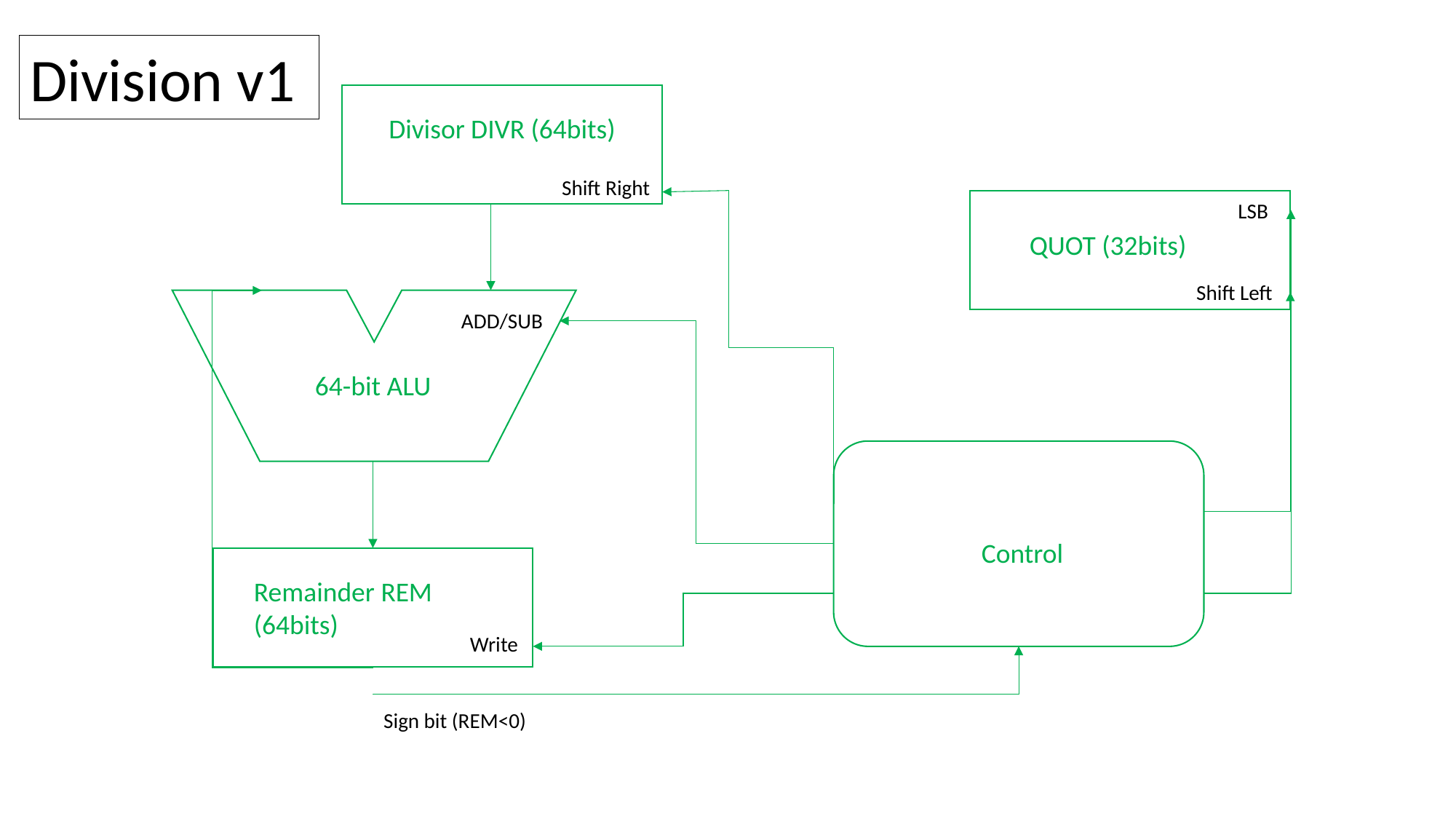

Division v1

Divisor DIVR (64bits)

Shift Right

LSB
QUOT (32bits)

Shift Left

ADD/SUB
64-bit ALU

Control

Remainder REM (64bits)

Write
Sign bit (REM<0)